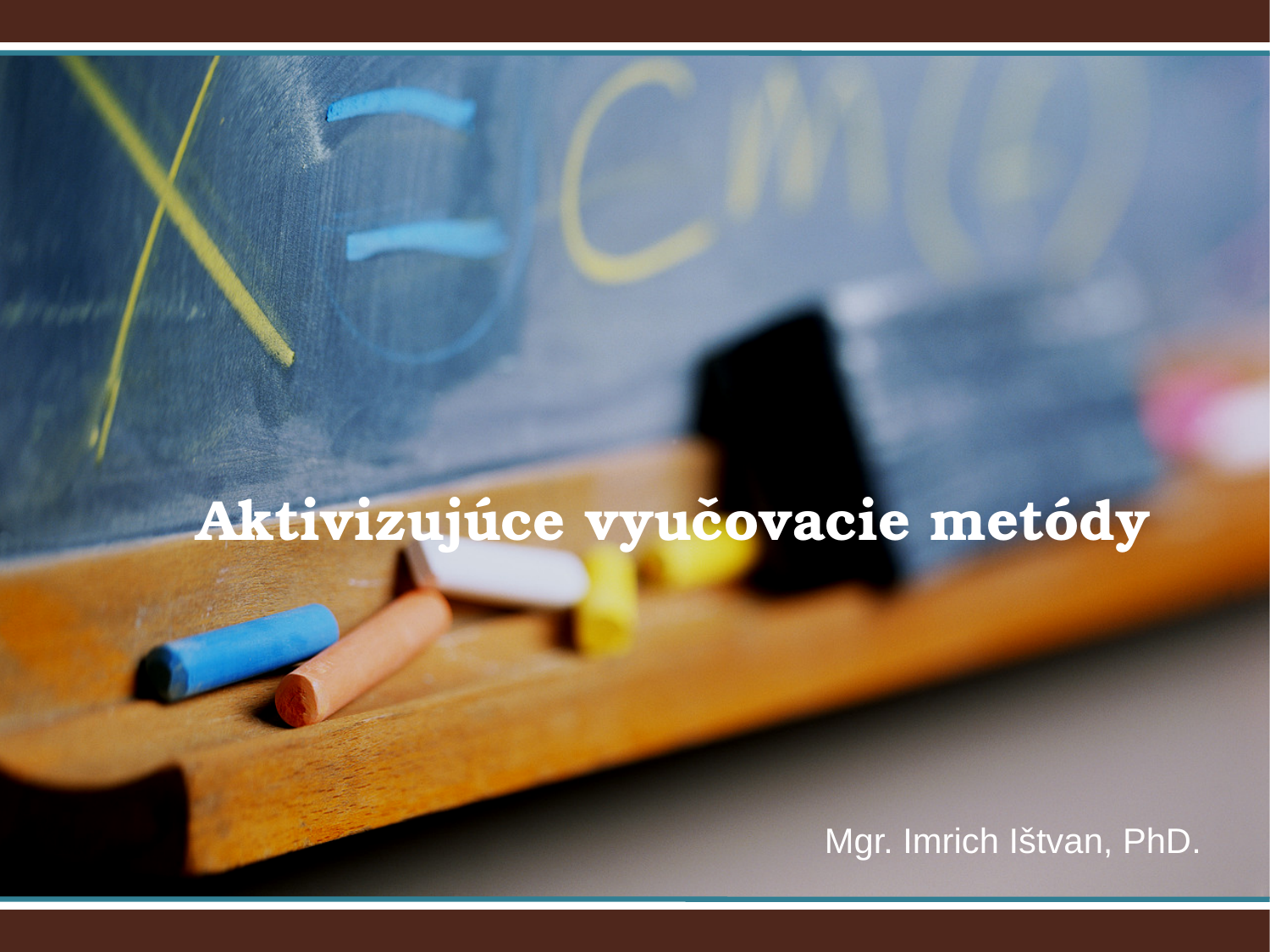

# Aktivizujúce vyučovacie metódy
Mgr. Imrich Ištvan, PhD.